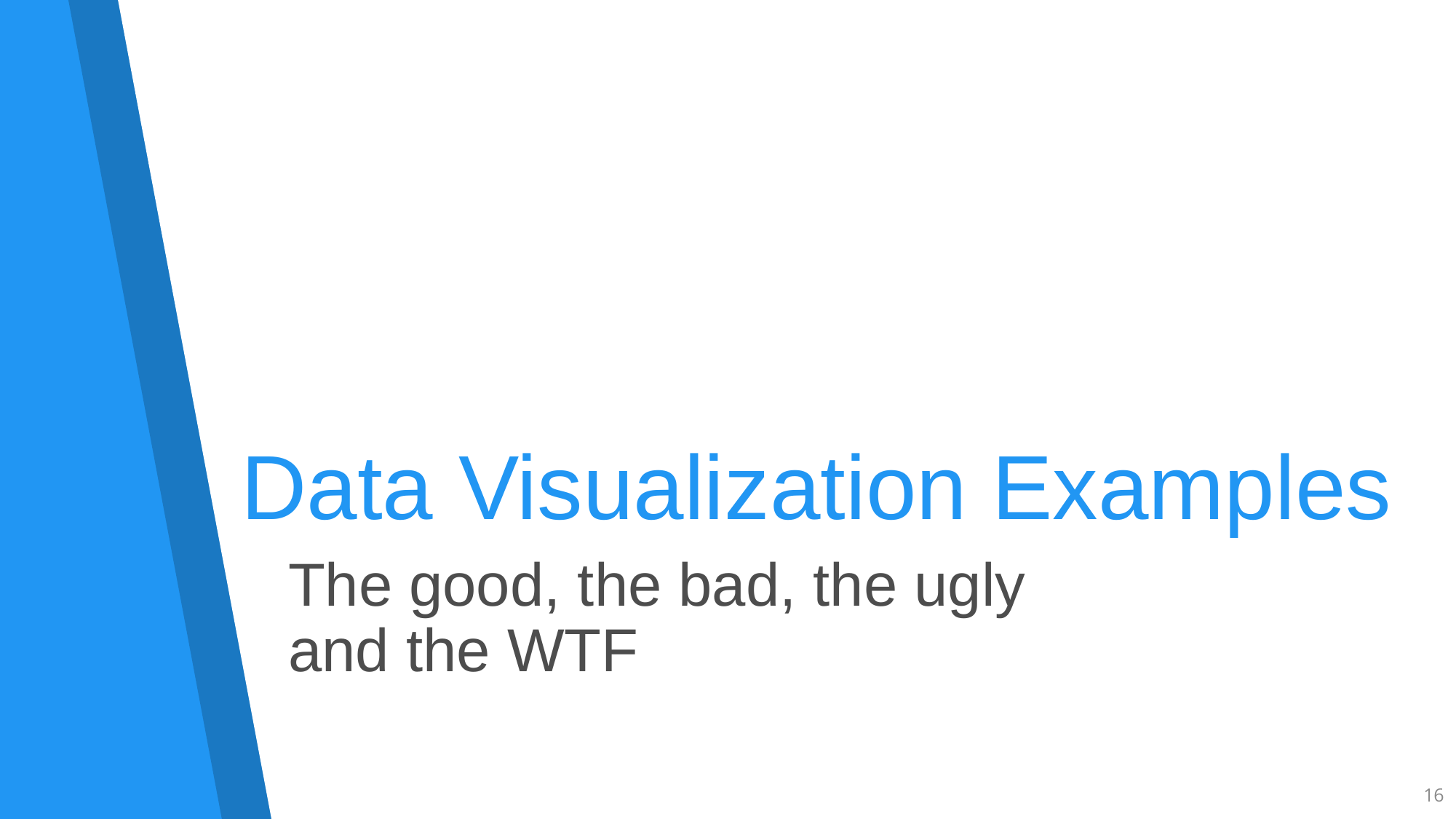

# Data Visualization Examples
The good, the bad, the ugly
and the WTF
16